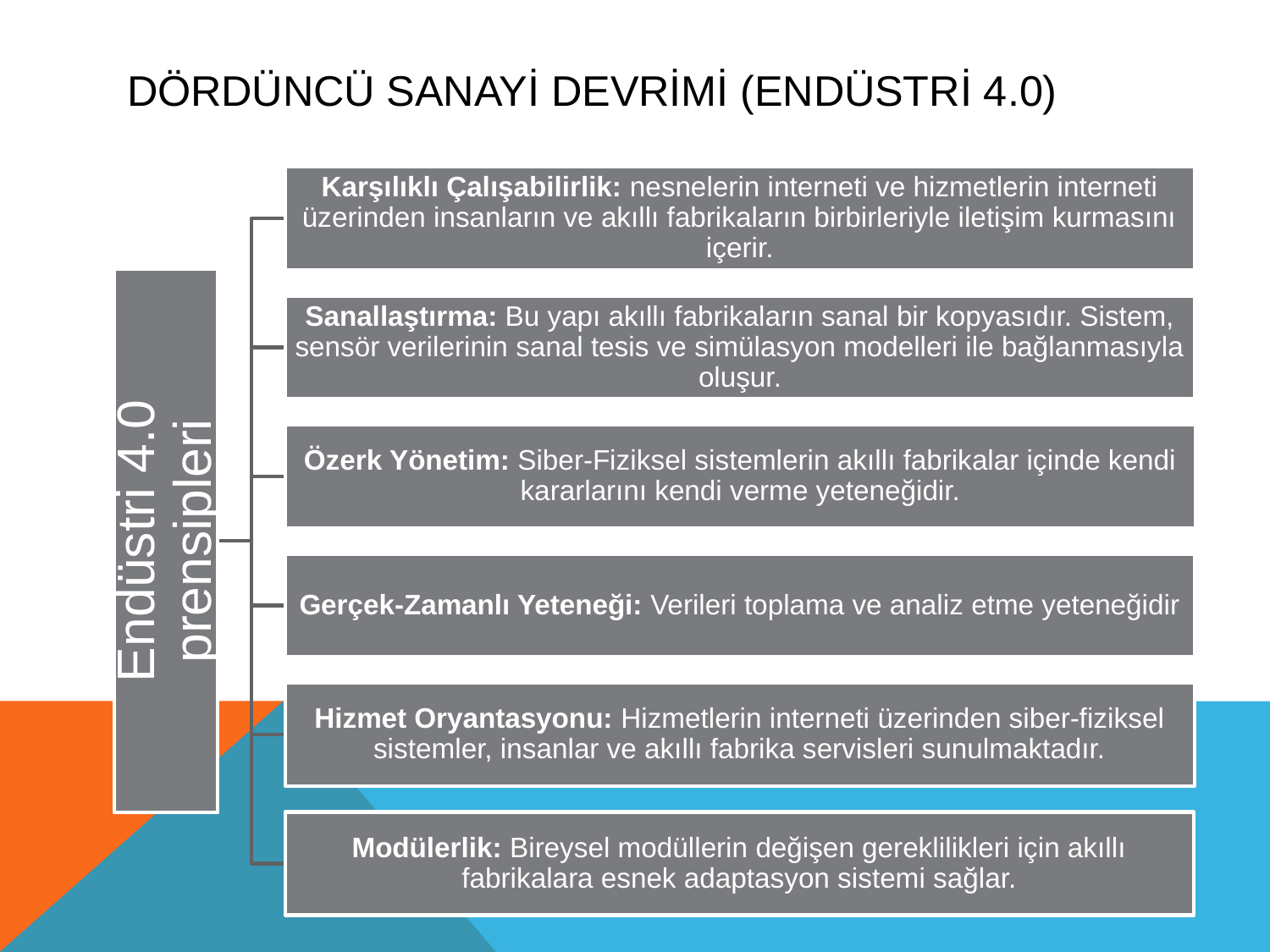

# Dördüncü Sanayi Devrimi (Endüstri 4.0)

Endüstri 4.0 prensipleri
Karşılıklı Çalışabilirlik: nesnelerin interneti ve hizmetlerin interneti üzerinden insanların ve akıllı fabrikaların birbirleriyle iletişim kurmasını içerir.
Sanallaştırma: Bu yapı akıllı fabrikaların sanal bir kopyasıdır. Sistem, sensör verilerinin sanal tesis ve simülasyon modelleri ile bağlanmasıyla oluşur.
Özerk Yönetim: Siber-Fiziksel sistemlerin akıllı fabrikalar içinde kendi kararlarını kendi verme yeteneğidir.
Gerçek-Zamanlı Yeteneği: Verileri toplama ve analiz etme yeteneğidir
Hizmet Oryantasyonu: Hizmetlerin interneti üzerinden siber-fiziksel sistemler, insanlar ve akıllı fabrika servisleri sunulmaktadır.
Modülerlik: Bireysel modüllerin değişen gereklilikleri için akıllı fabrikalara esnek adaptasyon sistemi sağlar.